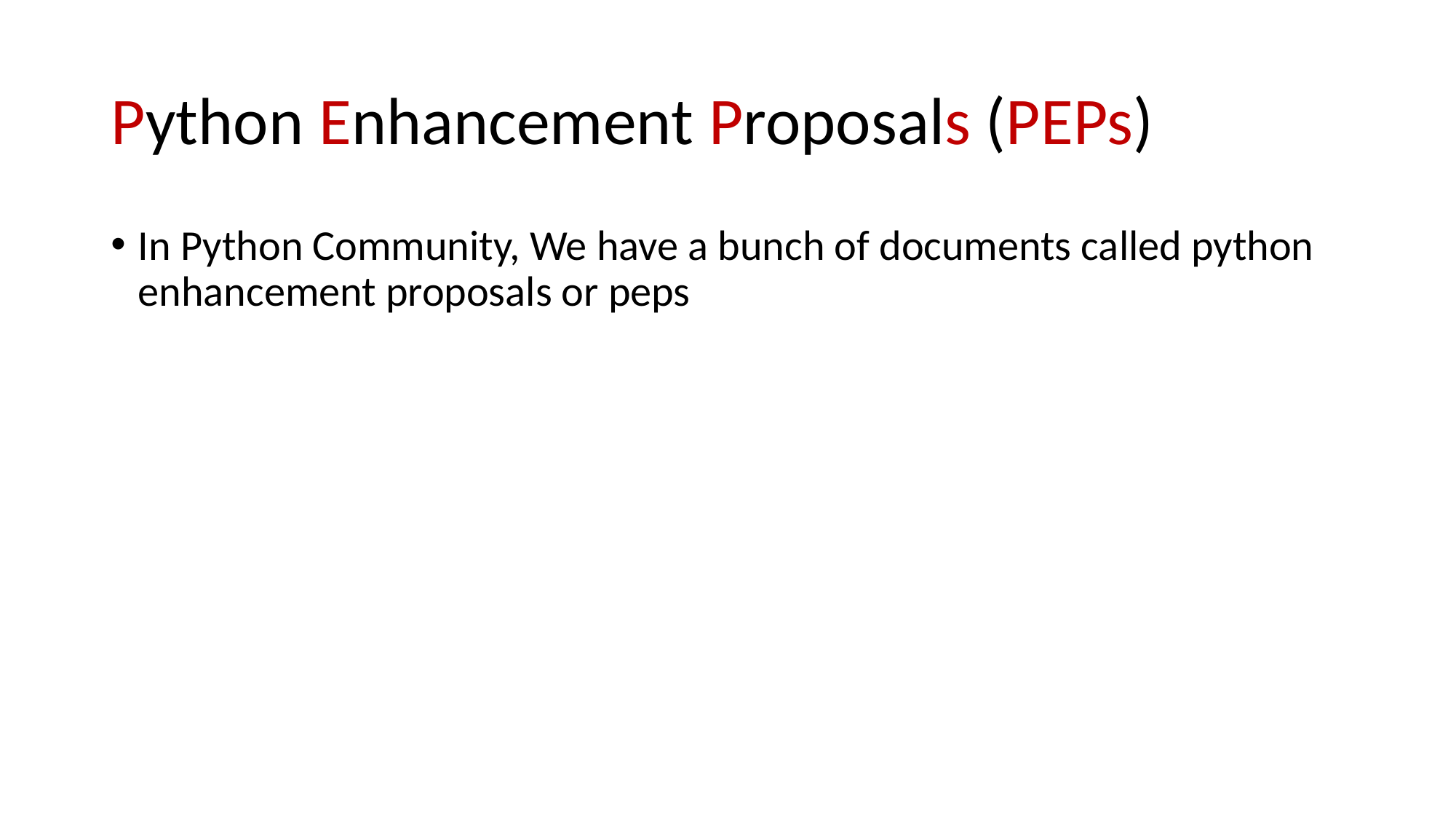

# Python Enhancement Proposals (PEPs)
In Python Community, We have a bunch of documents called python enhancement proposals or peps